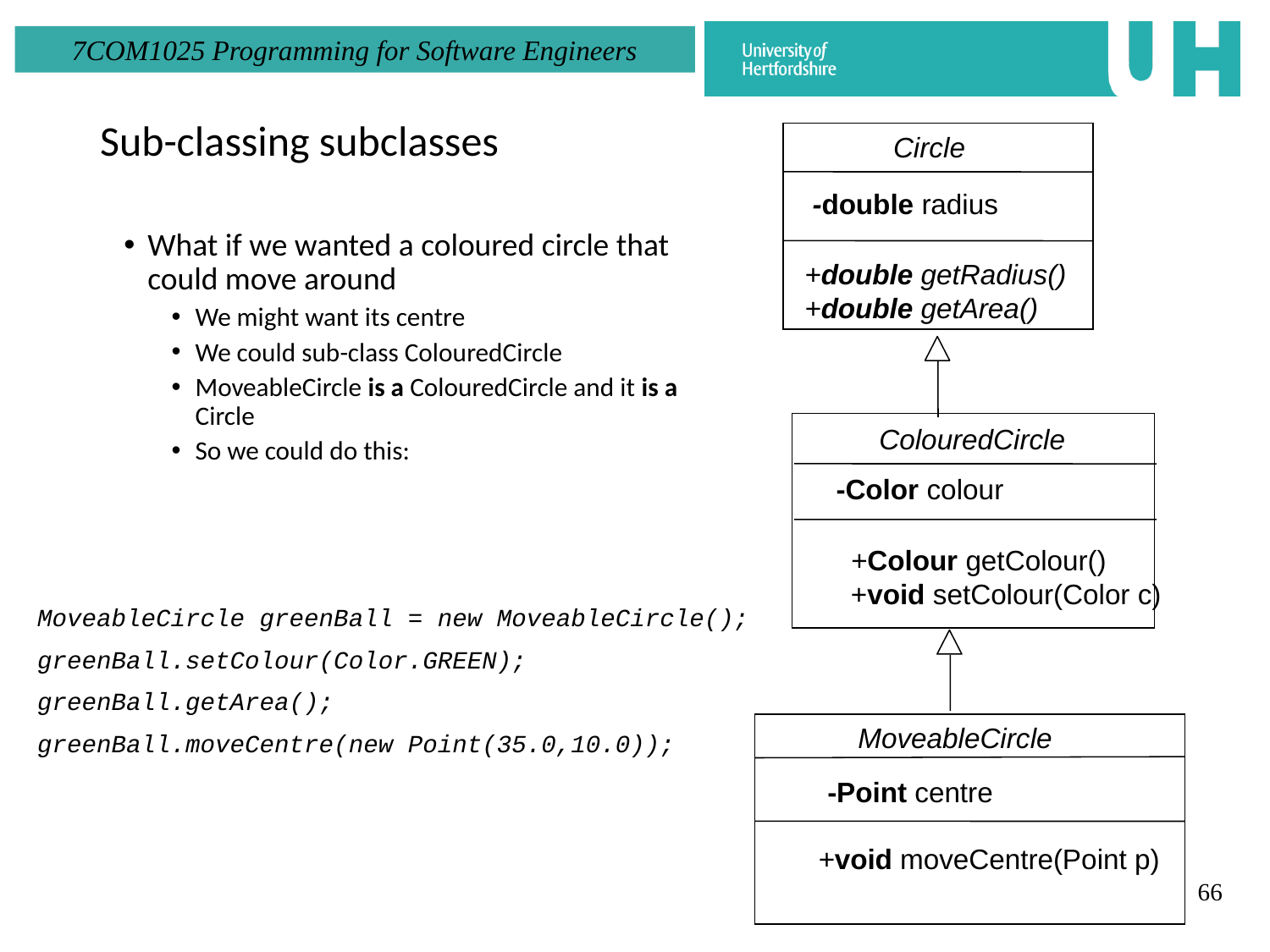

Sub-classing subclasses

Circle

-double radius

+double getRadius()
+double getArea()
What if we wanted a coloured circle that could move around
We might want its centre
We could sub-class ColouredCircle
MoveableCircle is a ColouredCircle and it is a Circle
So we could do this:

ColouredCircle

-Color colour

+Colour getColour()
+void setColour(Color c)

MoveableCircle greenBall = new MoveableCircle();
greenBall.setColour(Color.GREEN);
greenBall.getArea();
greenBall.moveCentre(new Point(35.0,10.0));

MoveableCircle

-Point centre

+void moveCentre(Point p)
66